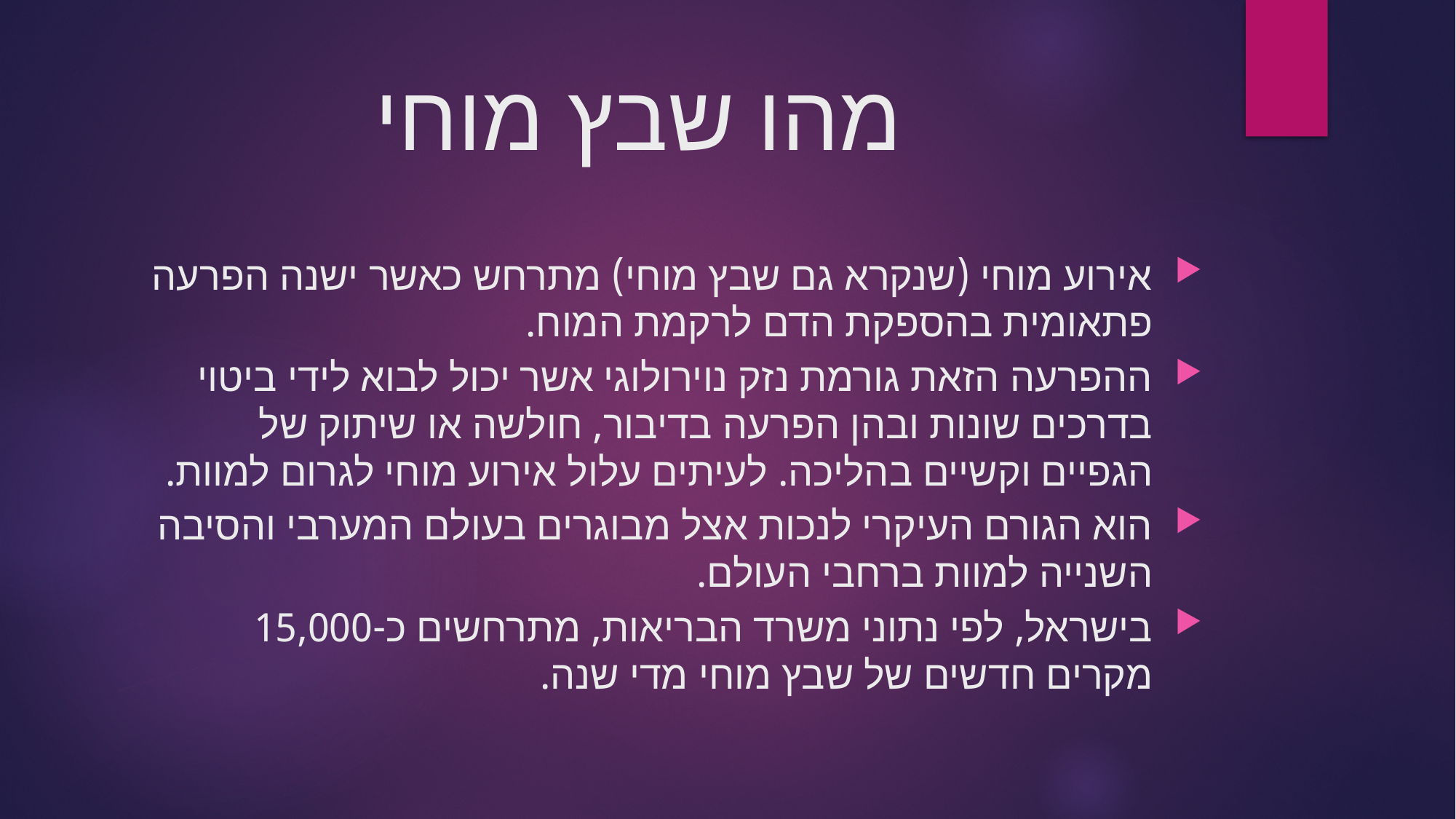

# מהו שבץ מוחי
אירוע מוחי (שנקרא גם שבץ מוחי) מתרחש כאשר ישנה הפרעה פתאומית בהספקת הדם לרקמת המוח.
ההפרעה הזאת גורמת נזק נוירולוגי אשר יכול לבוא לידי ביטוי בדרכים שונות ובהן הפרעה בדיבור, חולשה או שיתוק של הגפיים וקשיים בהליכה. לעיתים עלול אירוע מוחי לגרום למוות.
הוא הגורם העיקרי לנכות אצל מבוגרים בעולם המערבי והסיבה השנייה למוות ברחבי העולם.
בישראל, לפי נתוני משרד הבריאות, מתרחשים כ-15,000 מקרים חדשים של שבץ מוחי מדי שנה.